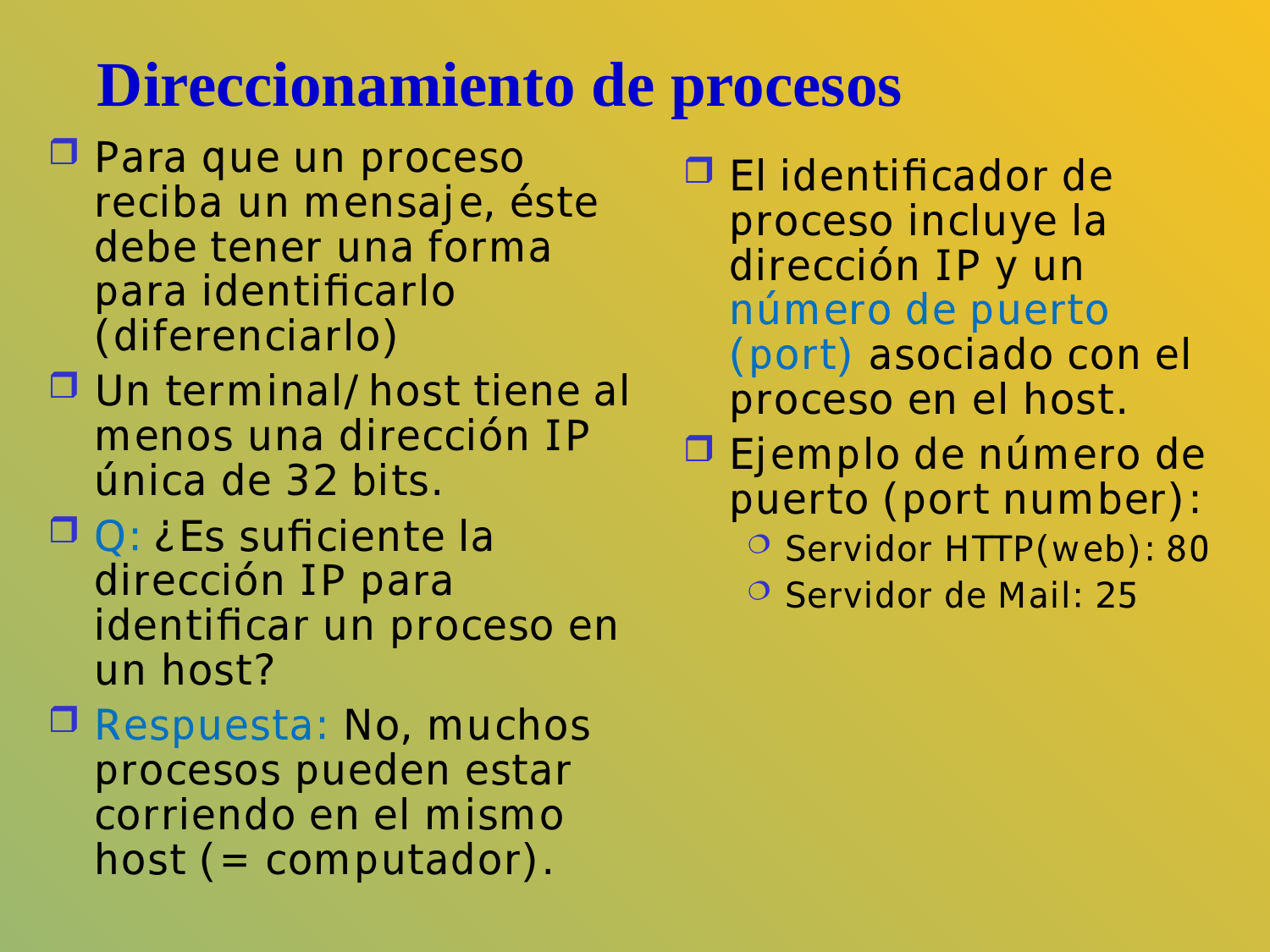

Direccionamiento de procesos
Para que un proceso reciba un mensaje, éste debe tener una forma para identificarlo (diferenciarlo)
Un terminal/host tiene al menos una dirección IP única de 32 bits.
Q: ¿Es suficiente la dirección IP para identificar un proceso en un host?
Respuesta: No, muchos procesos pueden estar corriendo en el mismo host (= computador).
El identificador de proceso incluye la dirección IP y un número de puerto (port) asociado con el proceso en el host.
Ejemplo de número de puerto (port number):
Servidor HTTP(web): 80
Servidor de Mail: 25